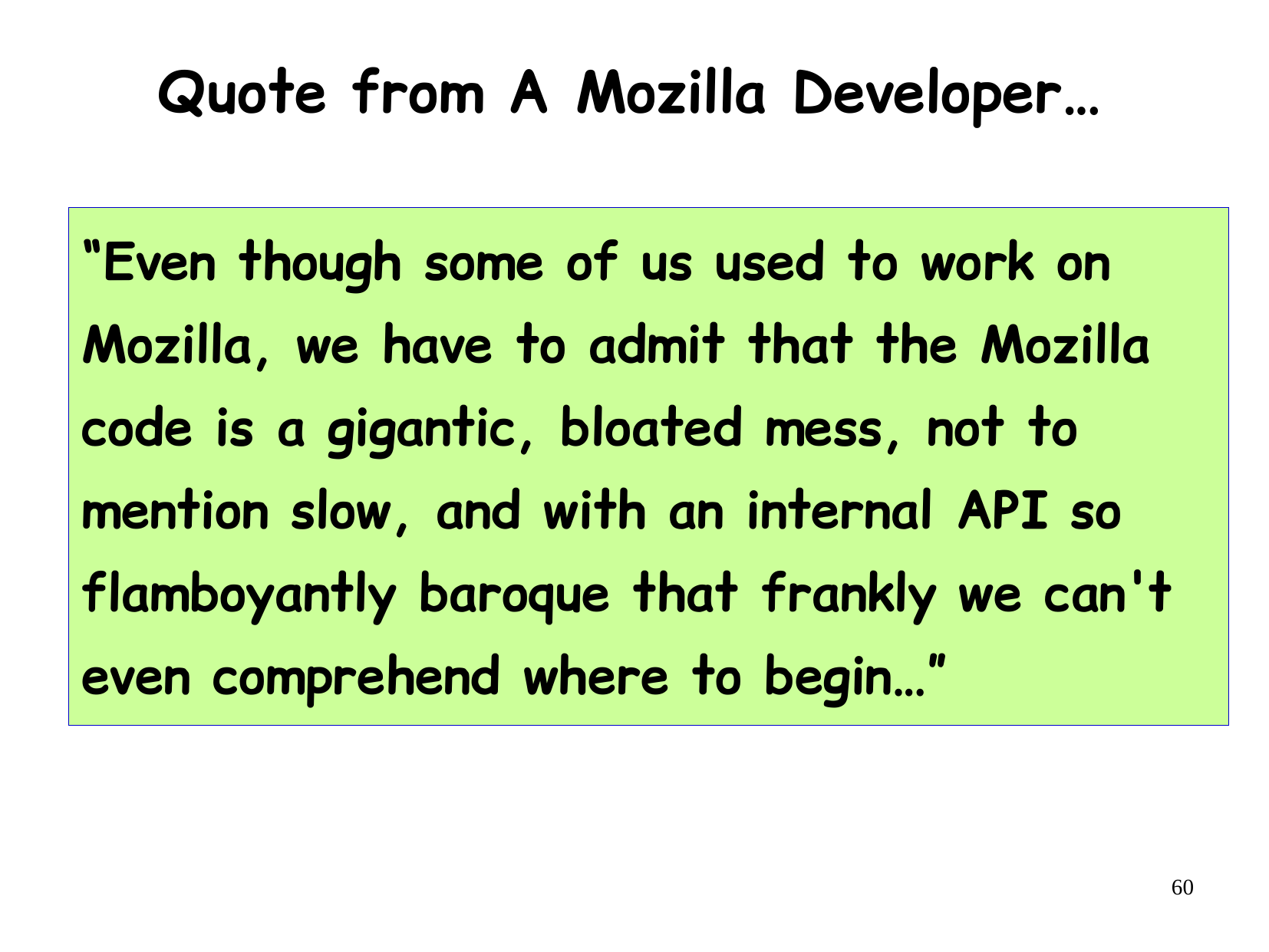

# Quote from A Mozilla Developer…
“Even though some of us used to work on Mozilla, we have to admit that the Mozilla code is a gigantic, bloated mess, not to mention slow, and with an internal API so flamboyantly baroque that frankly we can't even comprehend where to begin…”